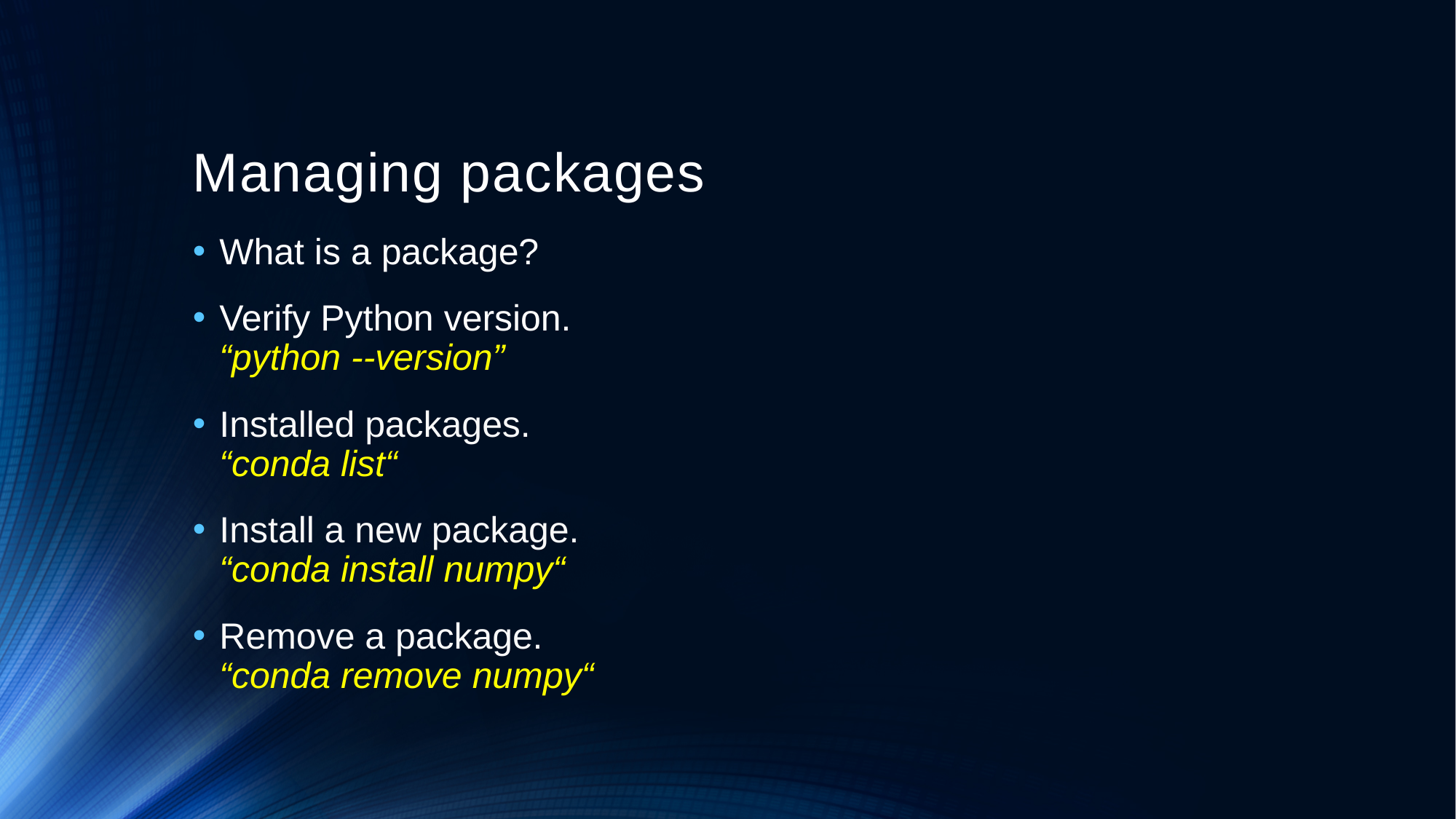

# Managing packages
What is a package?
Verify Python version.
“python --version”
Installed packages.
“conda list“
Install a new package.
“conda install numpy“
Remove a package.
“conda remove numpy“